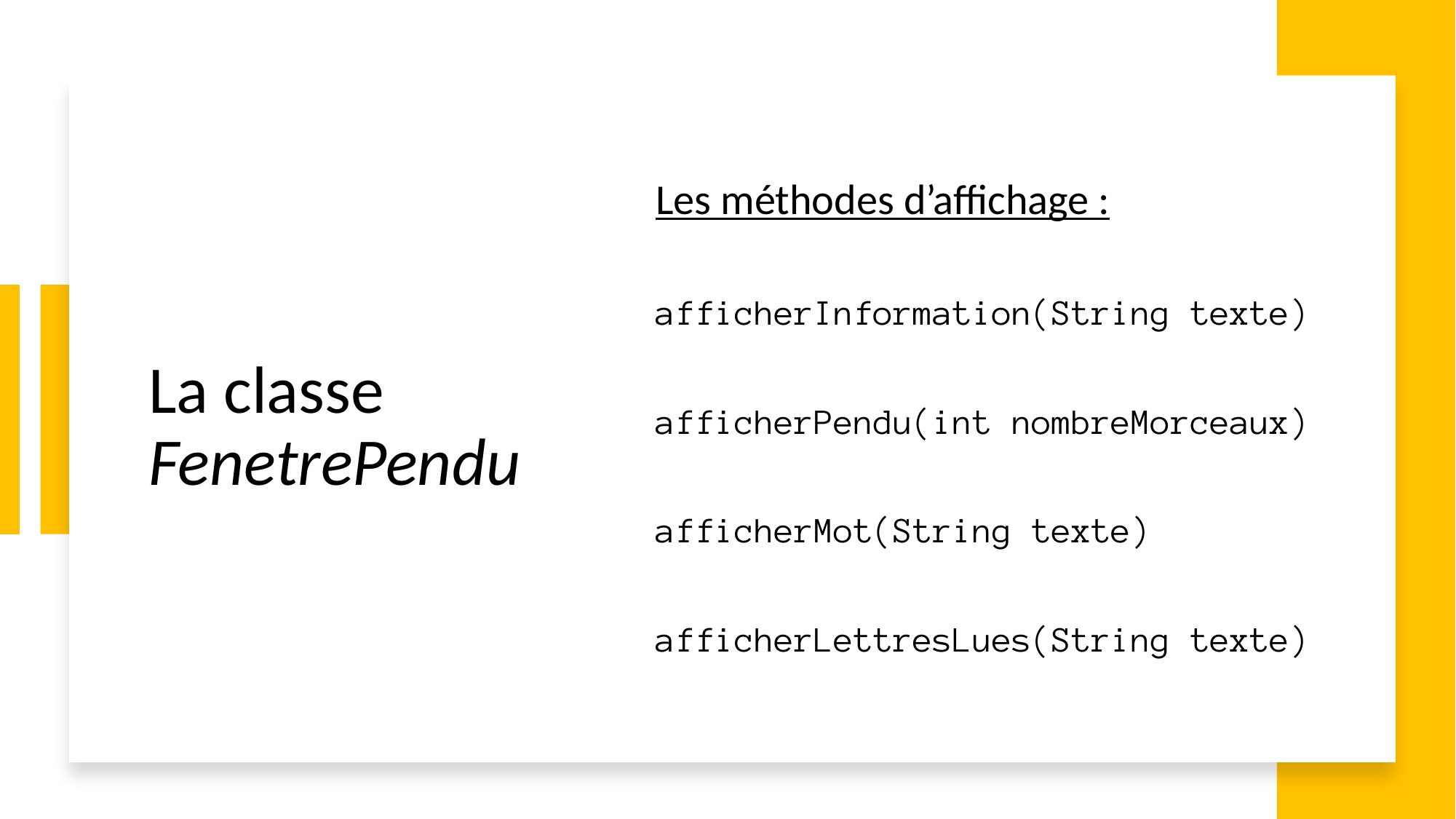

Les méthodes d’affichage :

afficherInformation(String texte)

afficherPendu(int nombreMorceaux)

afficherMot(String texte)

afficherLettresLues(String texte)
# La classe FenetrePendu